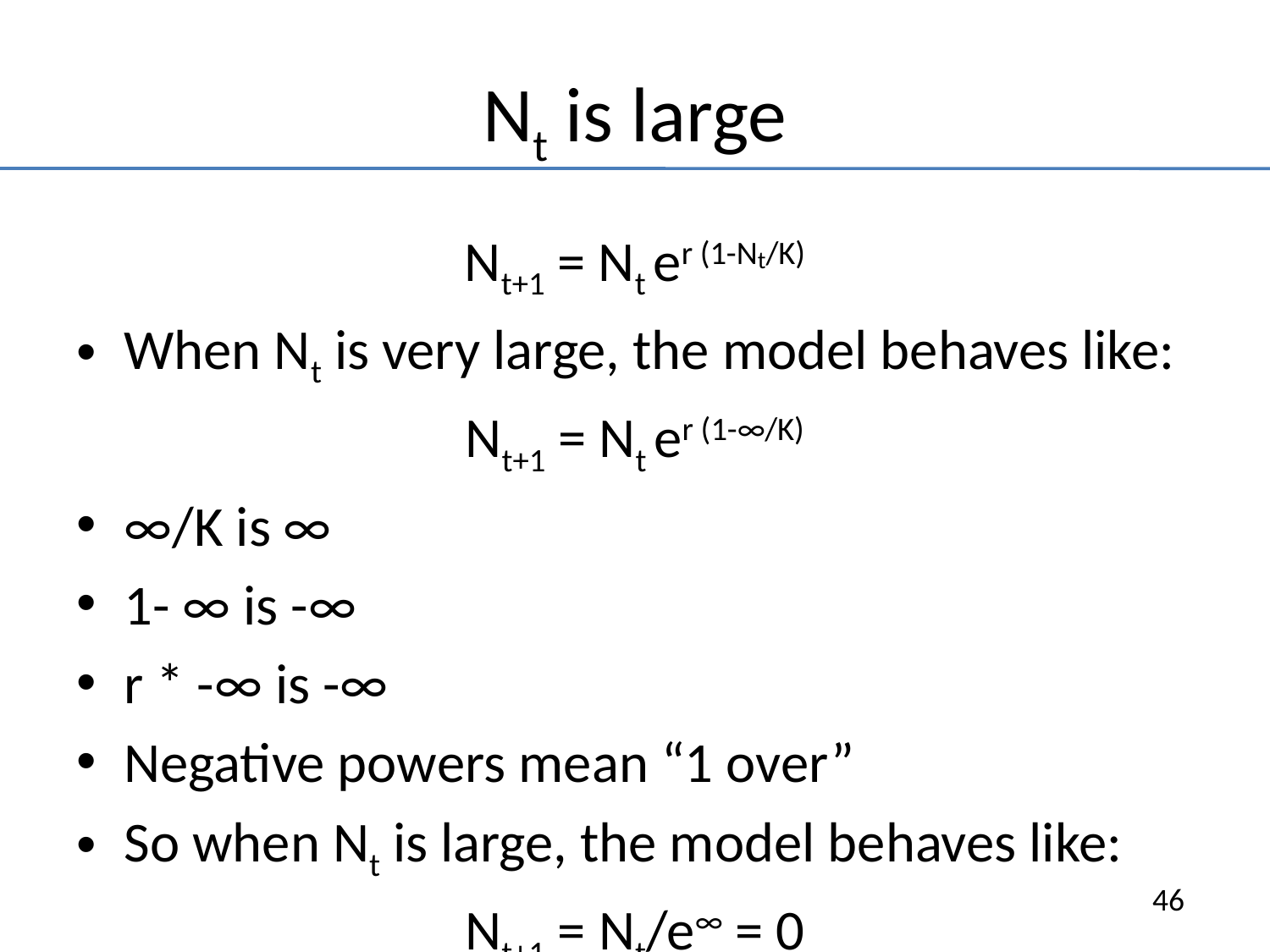

# Nt is large
Nt+1 = Nt er (1-Nt/K)
When Nt is very large, the model behaves like:
Nt+1 = Nt er (1-∞/K)
∞/K is ∞
1- ∞ is -∞
r * -∞ is -∞
Negative powers mean “1 over”
So when Nt is large, the model behaves like:
Nt+1 = Nt/e∞ = 0
46